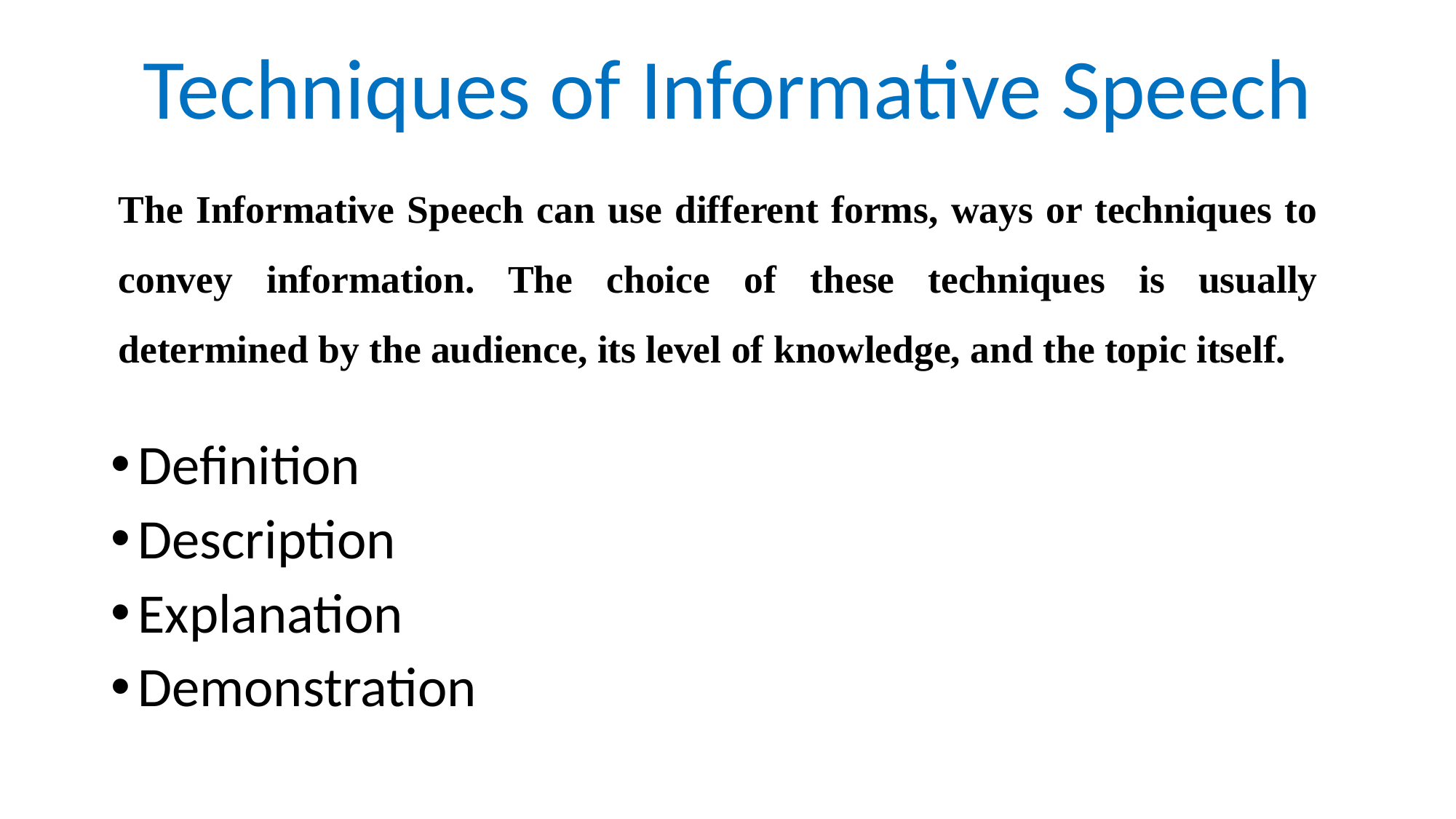

Techniques of Informative Speech
The Informative Speech can use different forms, ways or techniques to convey information. The choice of these techniques is usually determined by the audience, its level of knowledge, and the topic itself.

Definition
Description
Explanation
Demonstration